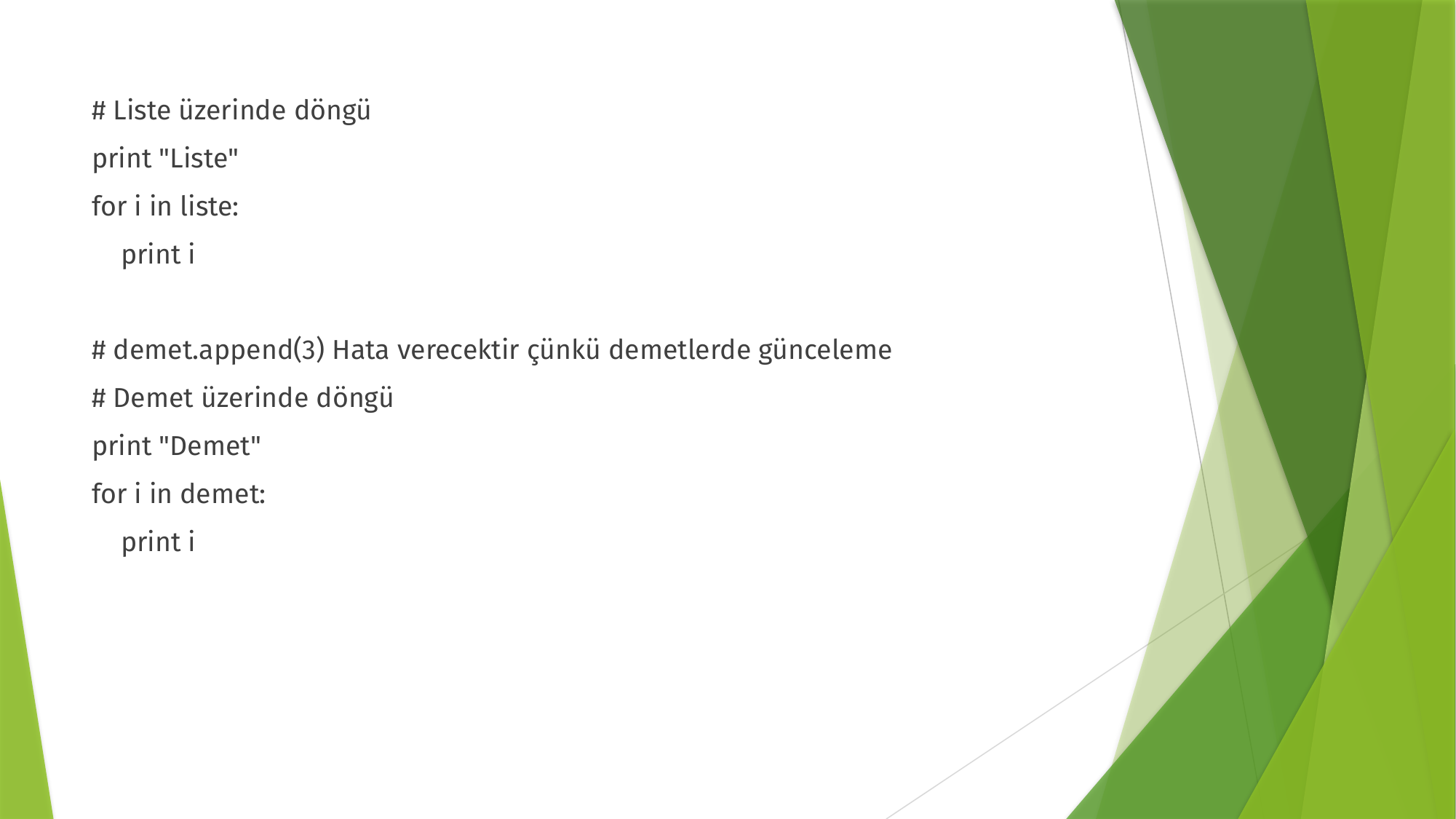

# Liste üzerinde döngü
print "Liste"
for i in liste:
    print i

# demet.append(3) Hata verecektir çünkü demetlerde günceleme
# Demet üzerinde döngü
print "Demet"
for i in demet:
    print i